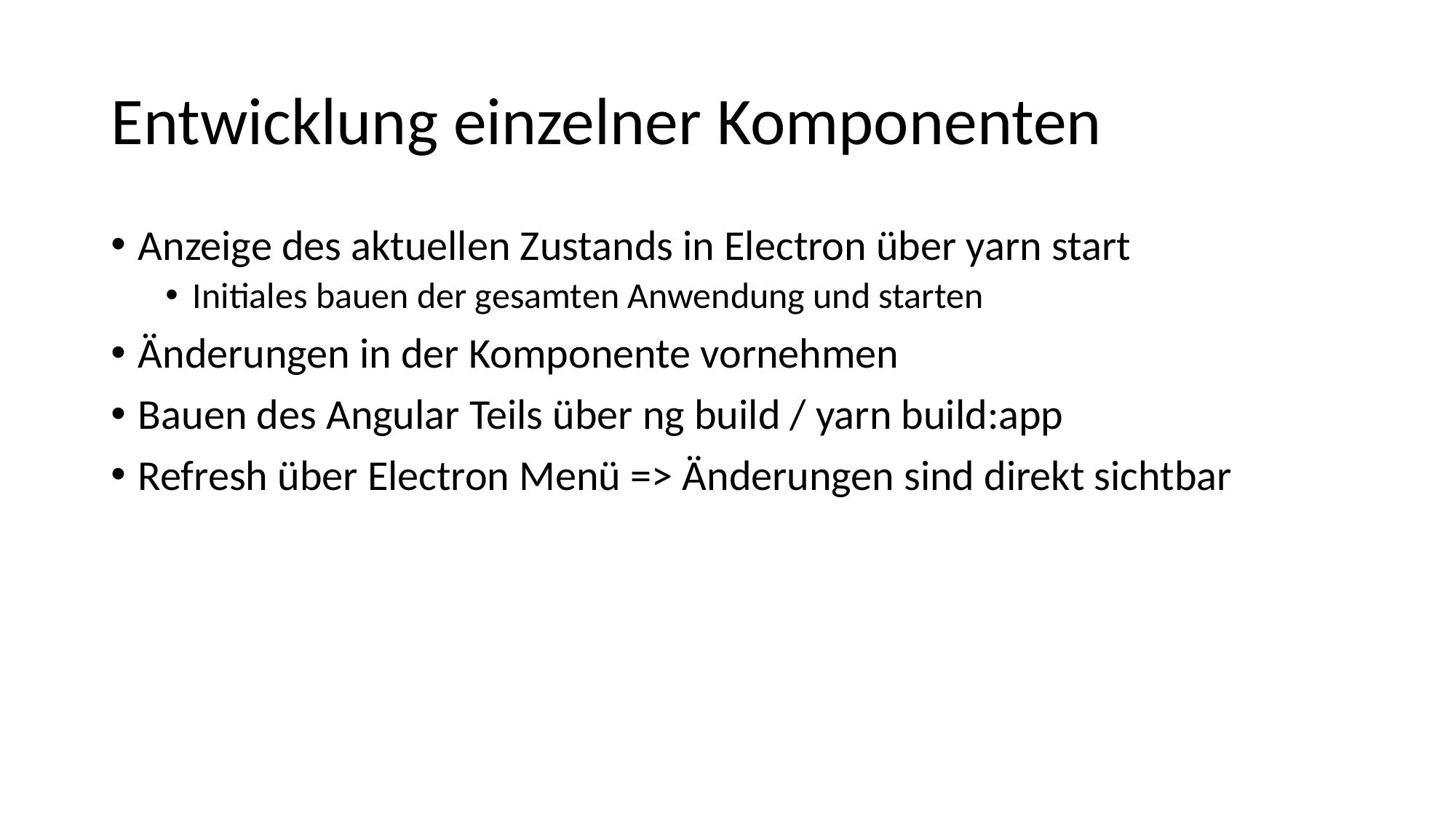

# Entwicklung einzelner Komponenten
Anzeige des aktuellen Zustands in Electron über yarn start
Initiales bauen der gesamten Anwendung und starten
Änderungen in der Komponente vornehmen
Bauen des Angular Teils über ng build / yarn build:app
Refresh über Electron Menü => Änderungen sind direkt sichtbar